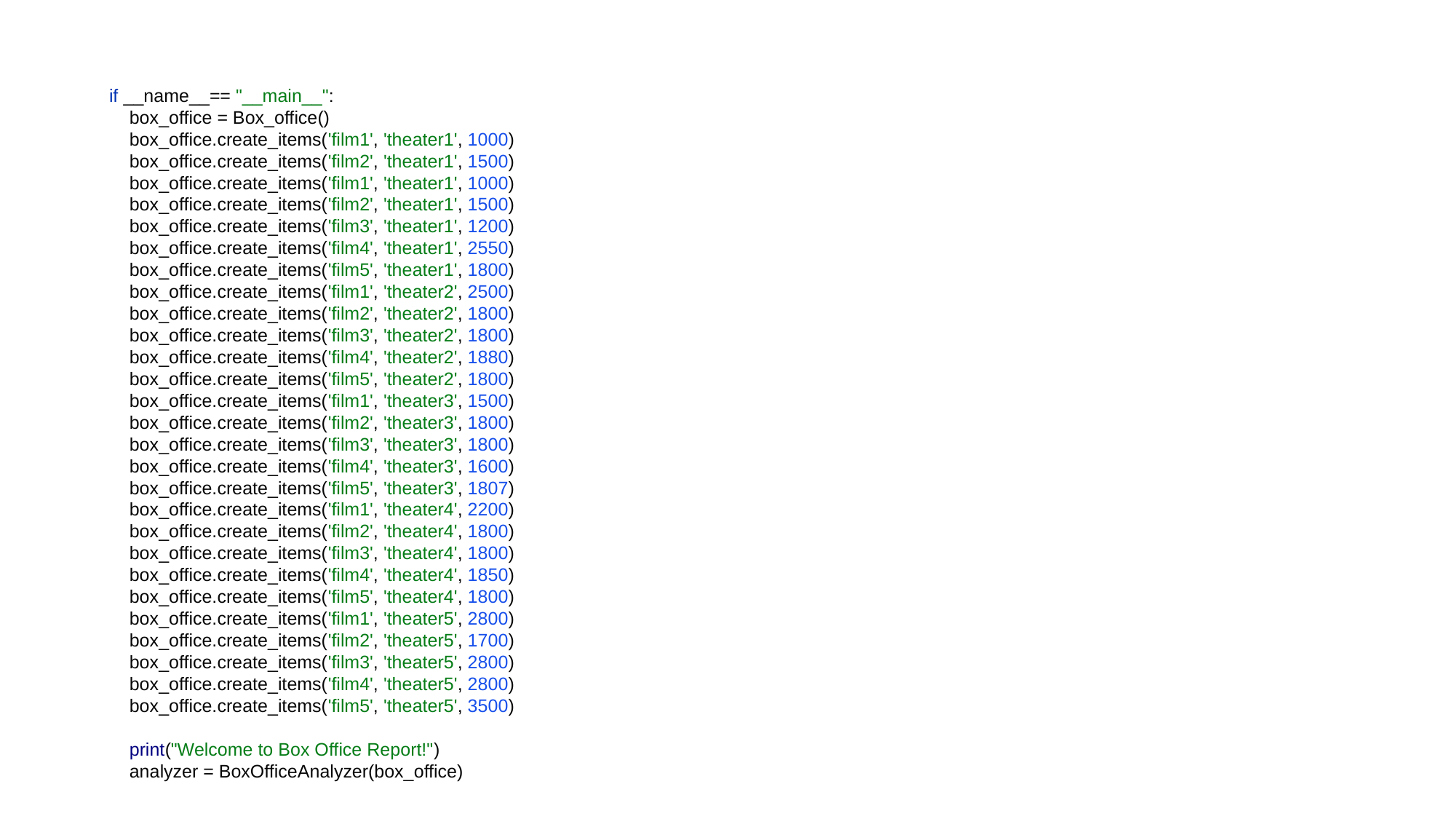

if __name__== "__main__":
    box_office = Box_office()
    box_office.create_items('film1', 'theater1', 1000)
    box_office.create_items('film2', 'theater1', 1500)
    box_office.create_items('film1', 'theater1', 1000)
    box_office.create_items('film2', 'theater1', 1500)
    box_office.create_items('film3', 'theater1', 1200)
    box_office.create_items('film4', 'theater1', 2550)
    box_office.create_items('film5', 'theater1', 1800)
    box_office.create_items('film1', 'theater2', 2500)
    box_office.create_items('film2', 'theater2', 1800)
    box_office.create_items('film3', 'theater2', 1800)
    box_office.create_items('film4', 'theater2', 1880)
    box_office.create_items('film5', 'theater2', 1800)
    box_office.create_items('film1', 'theater3', 1500)
    box_office.create_items('film2', 'theater3', 1800)
    box_office.create_items('film3', 'theater3', 1800)
    box_office.create_items('film4', 'theater3', 1600)
    box_office.create_items('film5', 'theater3', 1807)
    box_office.create_items('film1', 'theater4', 2200)
    box_office.create_items('film2', 'theater4', 1800)
    box_office.create_items('film3', 'theater4', 1800)
    box_office.create_items('film4', 'theater4', 1850)
    box_office.create_items('film5', 'theater4', 1800)
    box_office.create_items('film1', 'theater5', 2800)
    box_office.create_items('film2', 'theater5', 1700)
    box_office.create_items('film3', 'theater5', 2800)
    box_office.create_items('film4', 'theater5', 2800)
    box_office.create_items('film5', 'theater5', 3500)
    print("Welcome to Box Office Report!")
    analyzer = BoxOfficeAnalyzer(box_office)